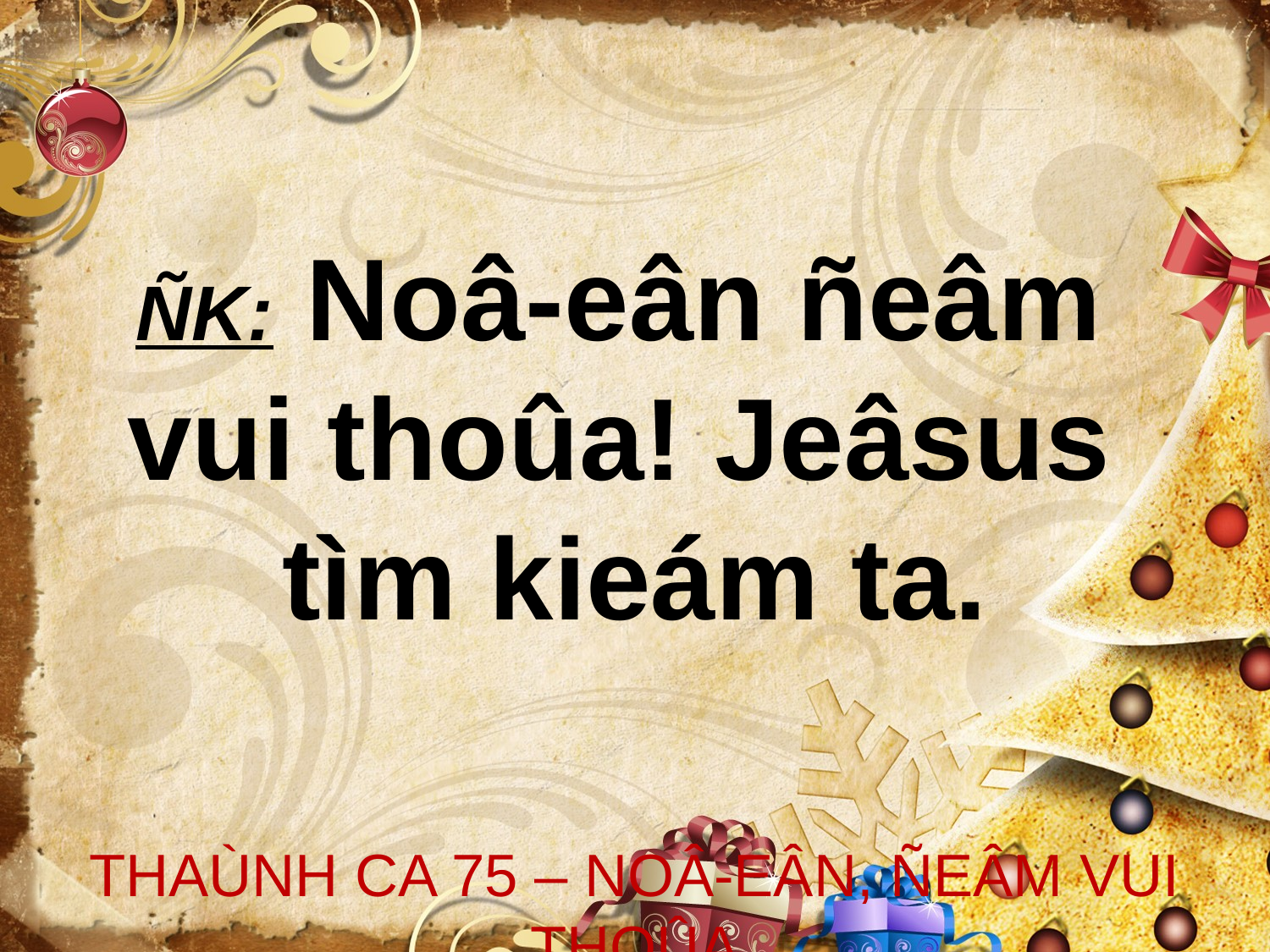

ÑK: Noâ-eân ñeâm
vui thoûa! Jeâsus
tìm kieám ta.
THAÙNH CA 75 – NOÂ-EÂN, ÑEÂM VUI THOÛA